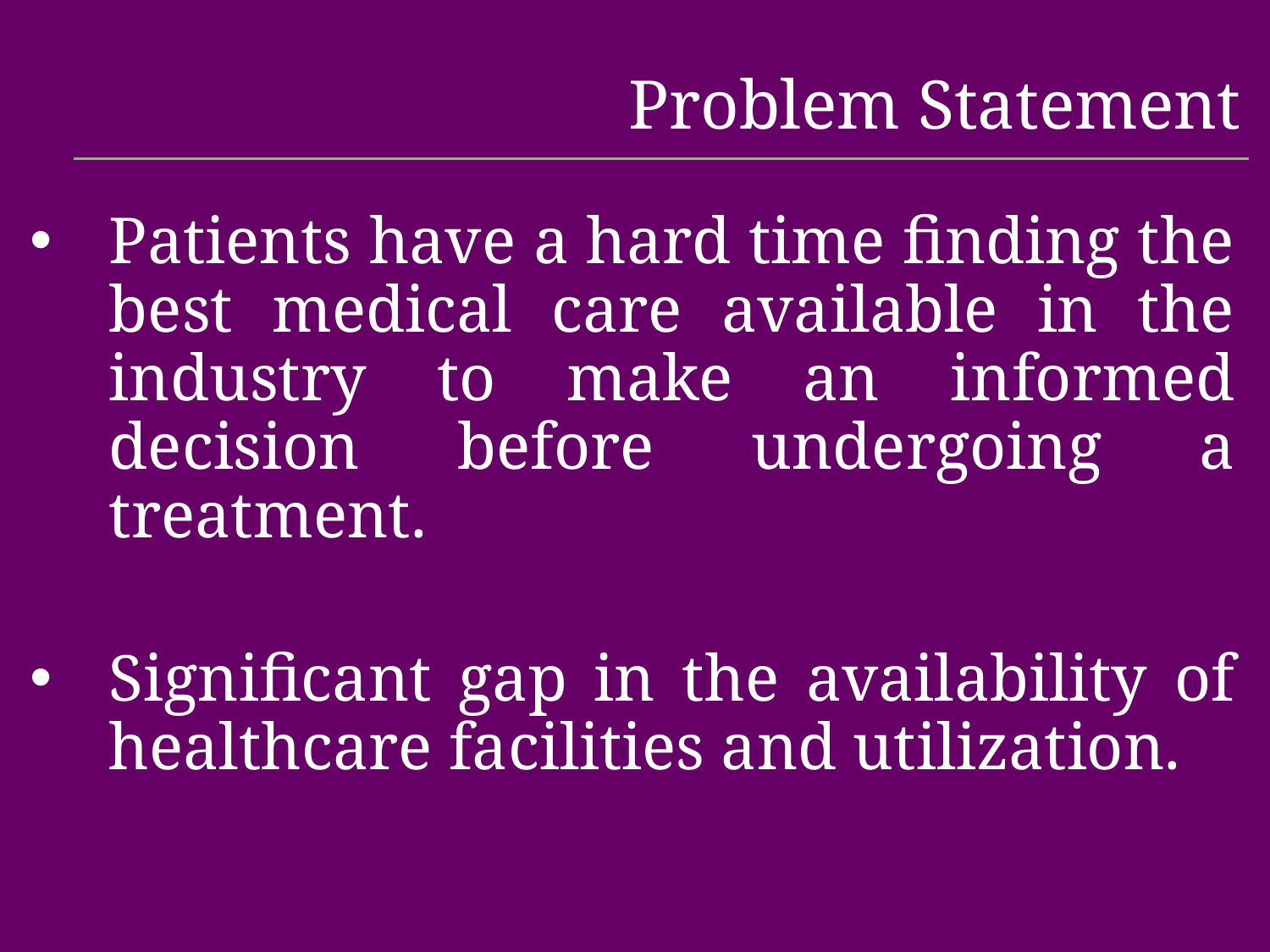

# Problem Statement
Patients have a hard time finding the best medical care available in the industry to make an informed decision before undergoing a treatment.

Significant gap in the availability of healthcare facilities and utilization.